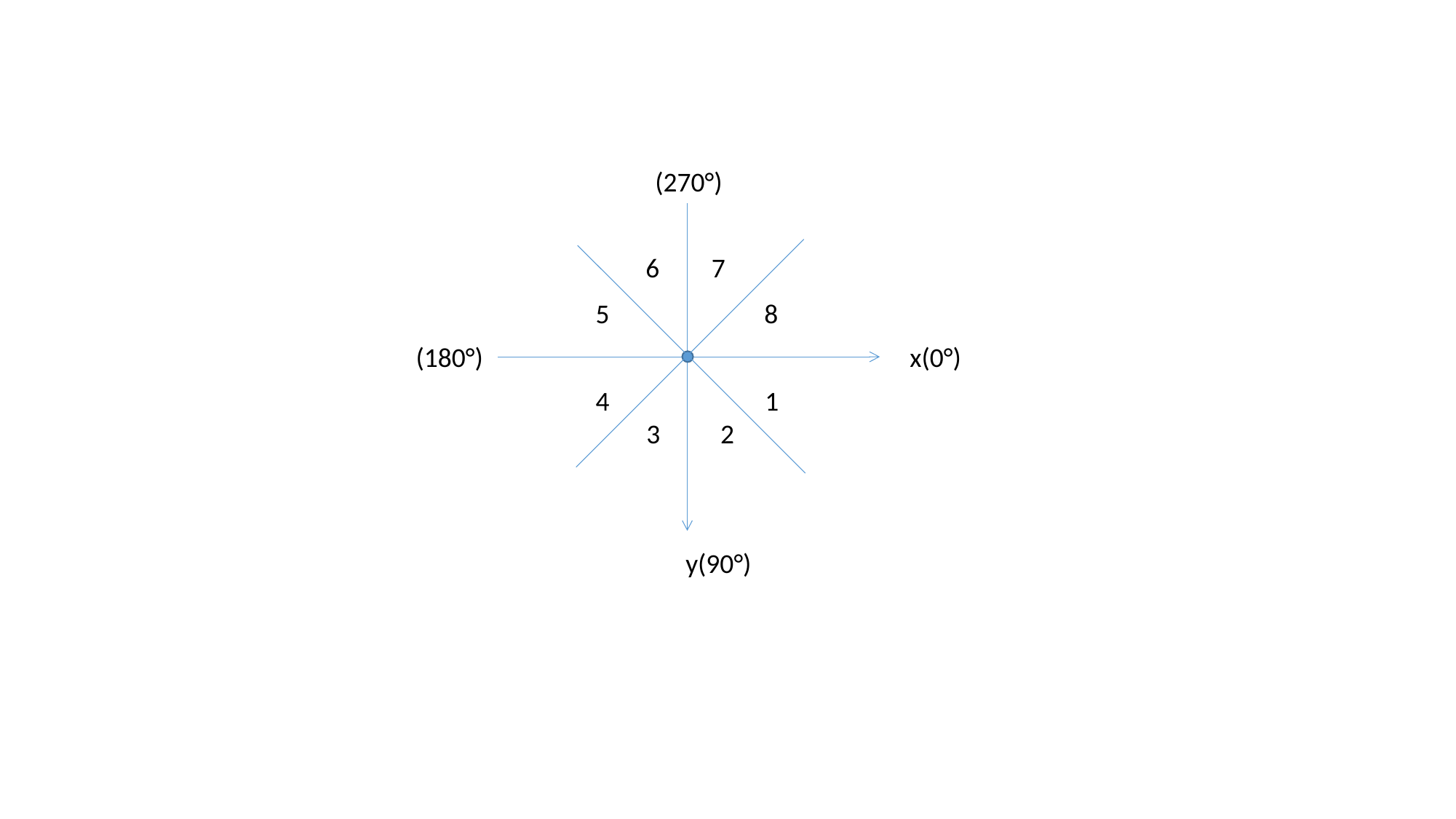

(270°)
6
7
5
8
(180°)
x(0°)

4
1
3
2
y(90°)